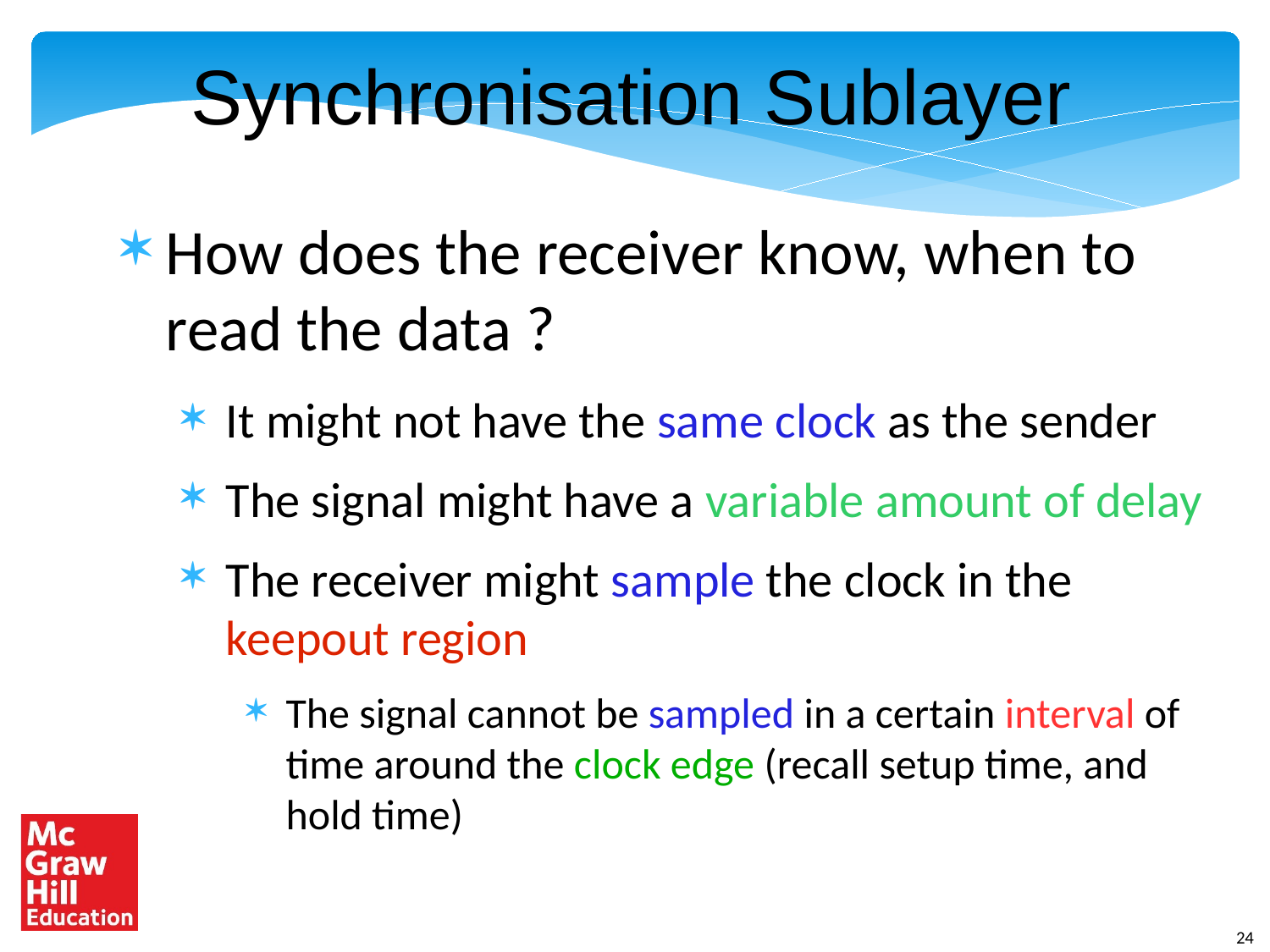

# Synchronisation Sublayer
How does the receiver know, when to read the data ?
It might not have the same clock as the sender
The signal might have a variable amount of delay
The receiver might sample the clock in the keepout region
The signal cannot be sampled in a certain interval of time around the clock edge (recall setup time, and hold time)